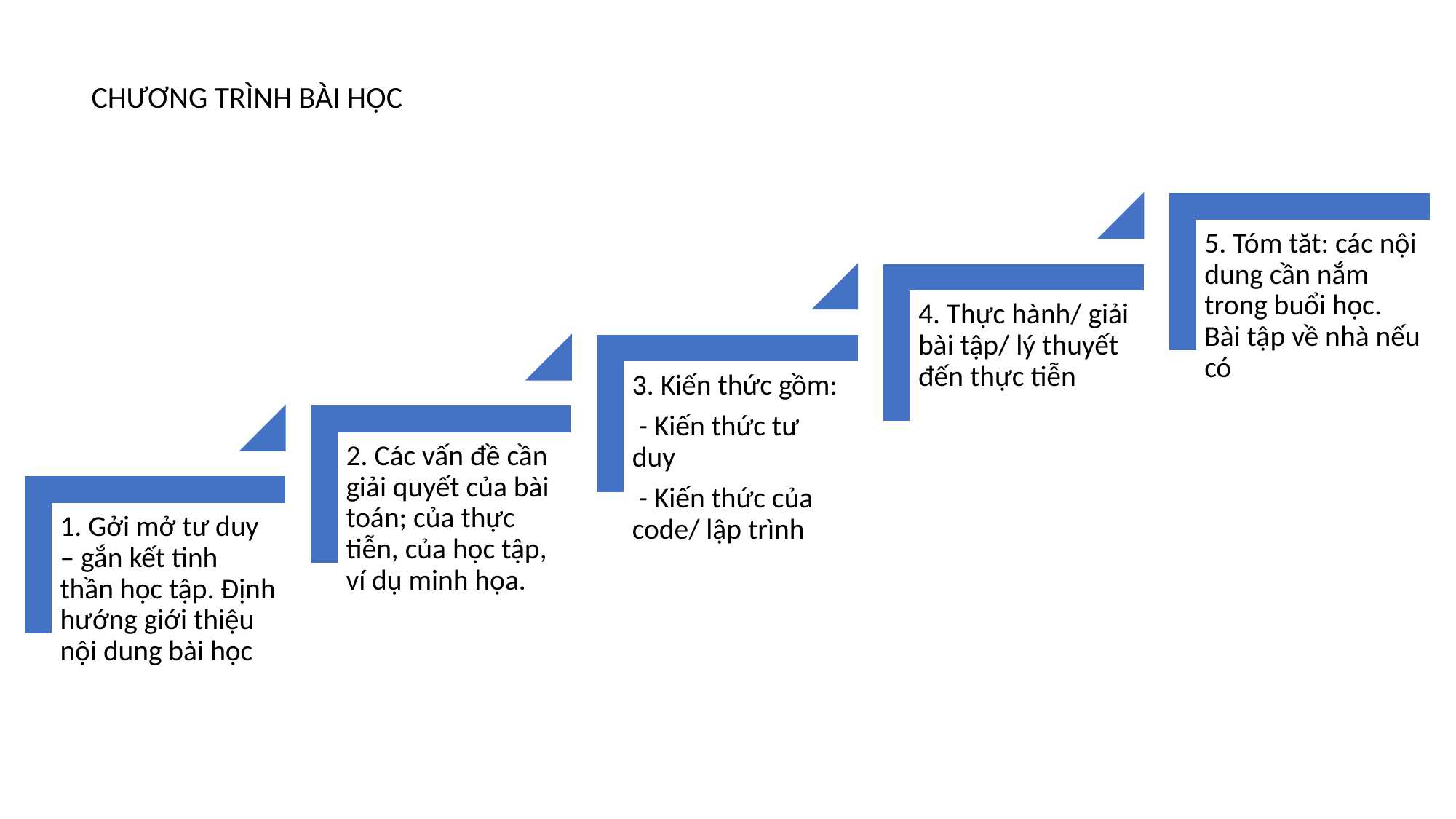

CHƯƠNG TRÌNH BÀI HỌC
1. Gởi mở tư duy – gắn kết tinh thần học tập. Định hướng giới thiệu nội dung bài học
2. Các vấn đề cần giải quyết của bài toán; của thực tiễn, của học tập, ví dụ minh họa.
3. Kiến thức gồm:
 - Kiến thức tư duy
 - Kiến thức của code/ lập trình
4. Thực hành/ giải bài tập/ lý thuyết đến thực tiễn
5. Tóm tăt: các nội dung cần nắm trong buổi học. Bài tập về nhà nếu có